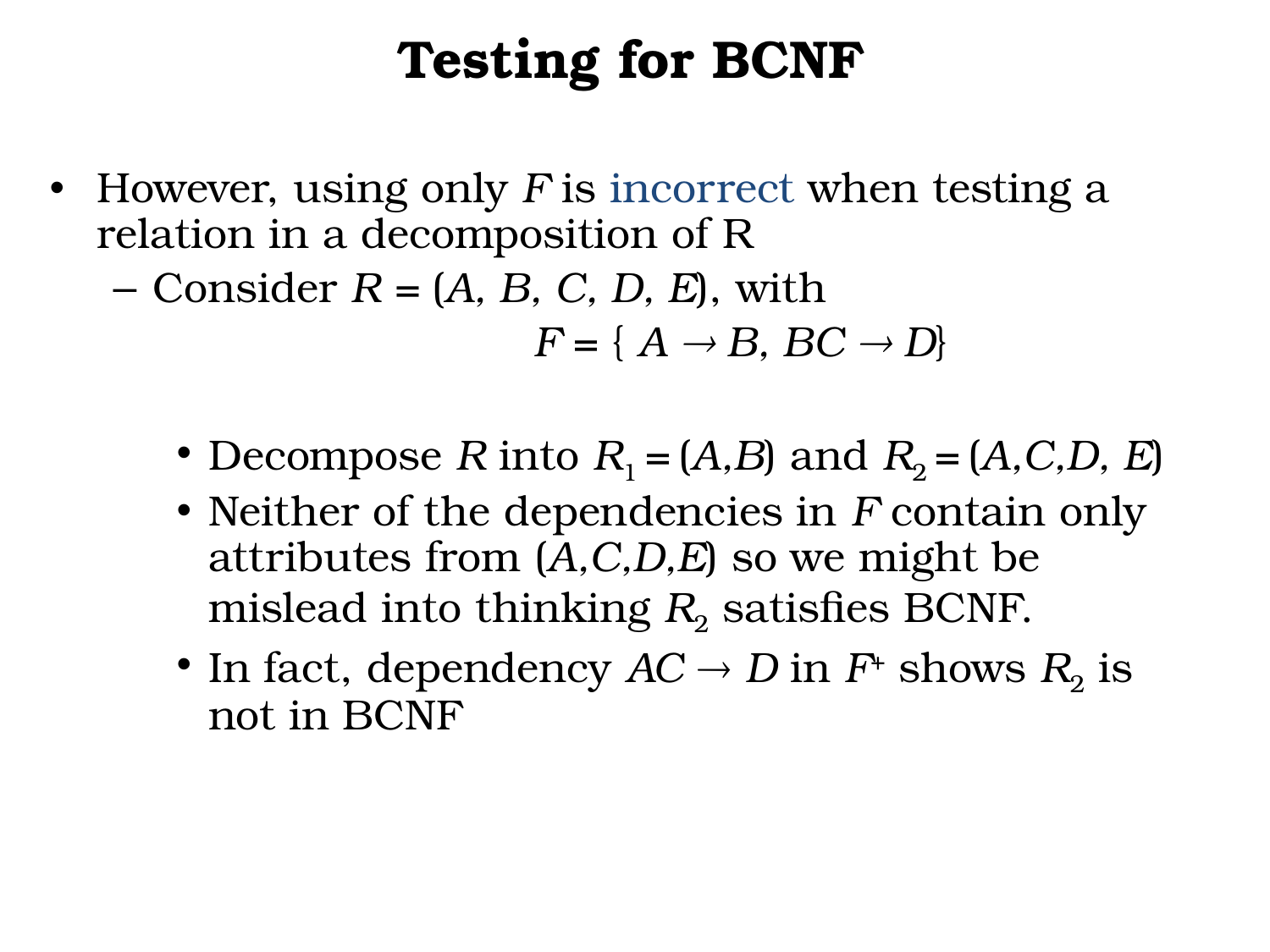

# Testing for BCNF
However, using only F is incorrect when testing a relation in a decomposition of R
Consider R = (A, B, C, D, E), with
				F = { A → B, BC → D}

Decompose R into R1 = (A,B) and R2 = (A,C,D, E)
Neither of the dependencies in F contain only attributes from (A,C,D,E) so we might be mislead into thinking R2 satisfies BCNF.
In fact, dependency AC → D in F+ shows R2 is not in BCNF